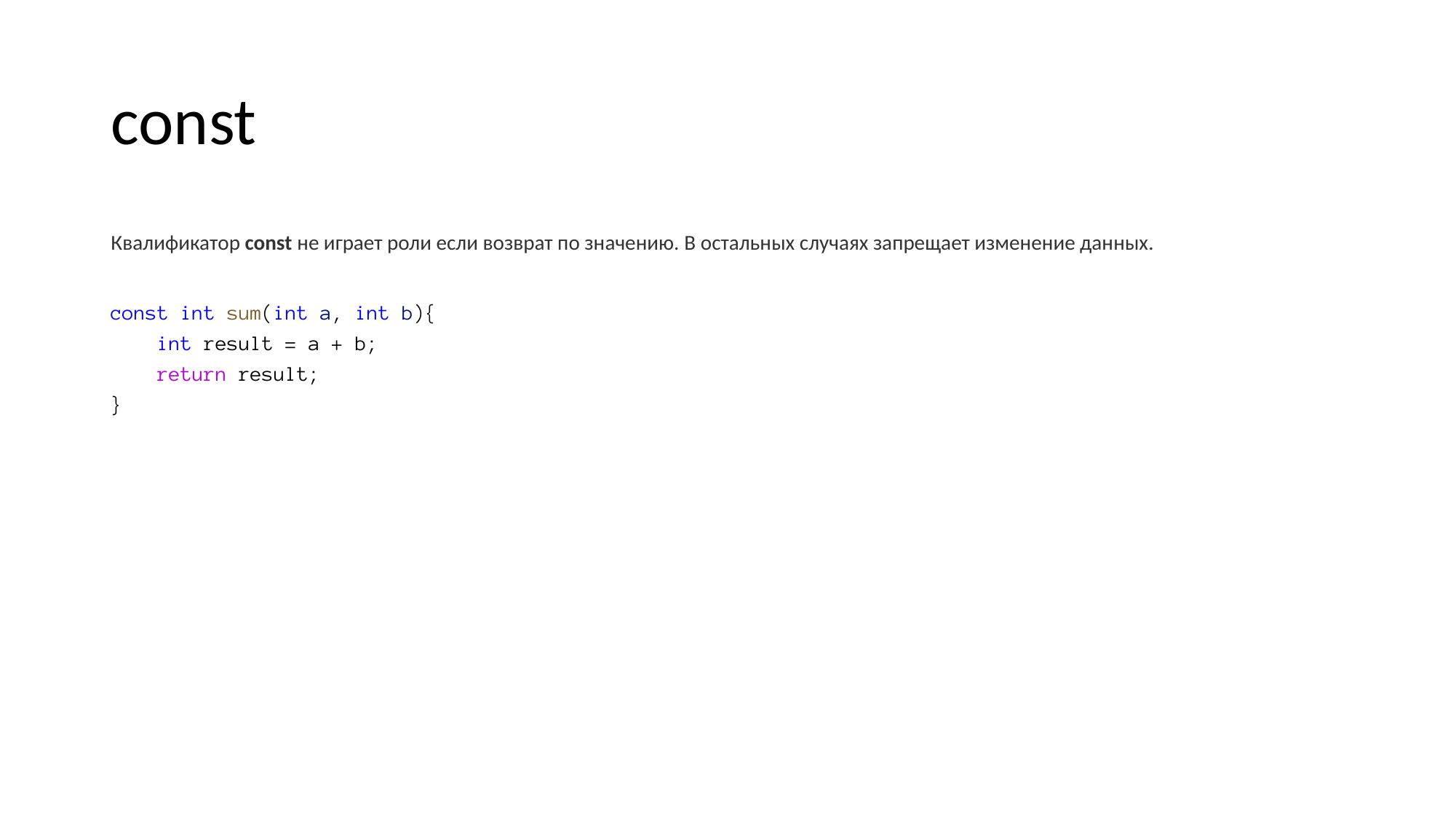

# const
Квалификатор const не играет роли если возврат по значению. В остальных случаях запрещает изменение данных.

const int sum(int a, int b){
    int result = a + b;
    return result;
}